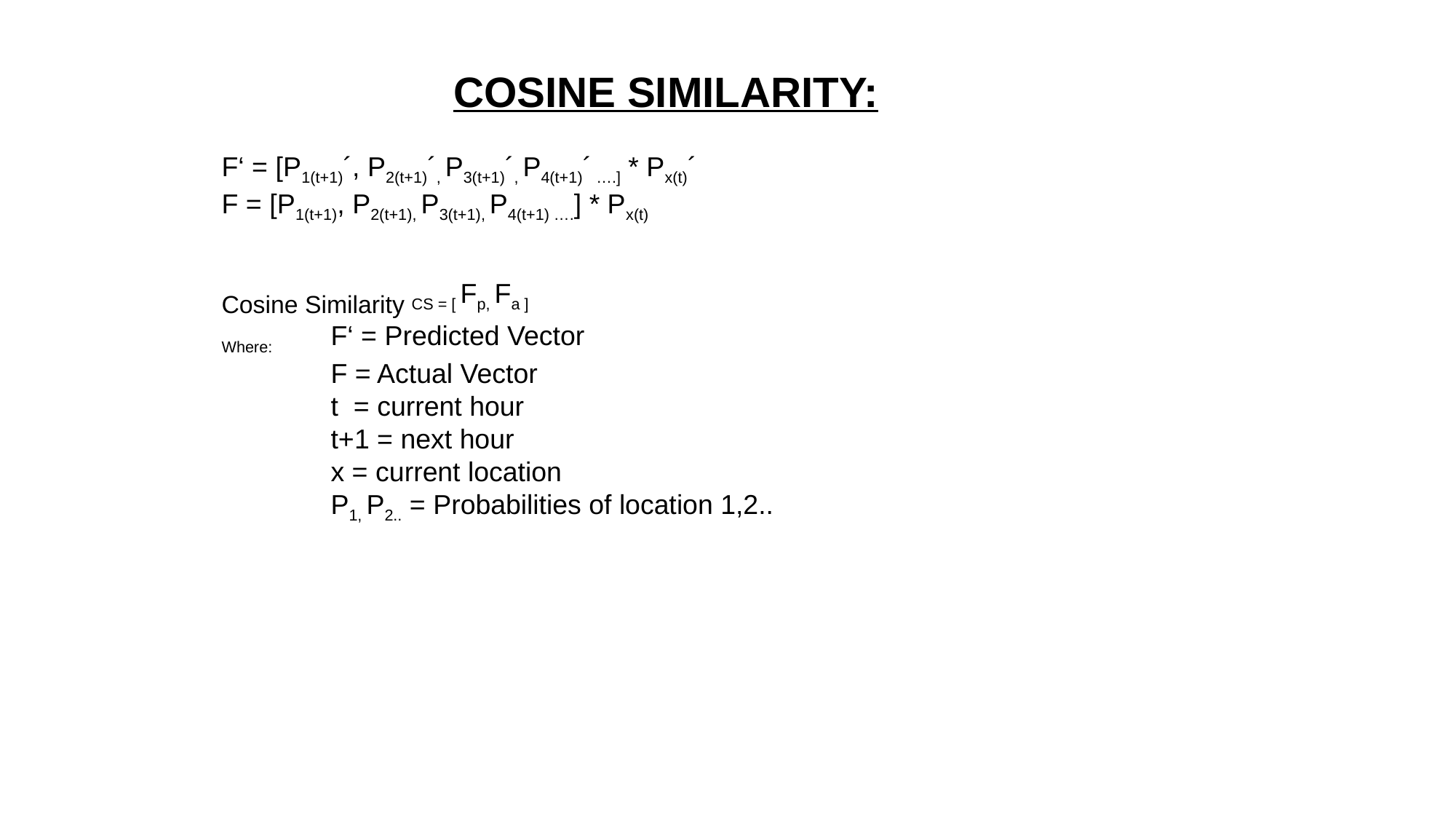

COSINE SIMILARITY:

F‘ = [P1(t+1)´, P2(t+1)´, P3(t+1)´, P4(t+1)´ ….] * Px(t)´
F = [P1(t+1), P2(t+1), P3(t+1), P4(t+1) ….] * Px(t)

Cosine Similarity CS = [ Fp, Fa ]
Where: 	F‘ = Predicted Vector
	F = Actual Vector
	t  = current hour
	t+1 = next hour
	x = current location
	P1, P2.. = Probabilities of location 1,2..